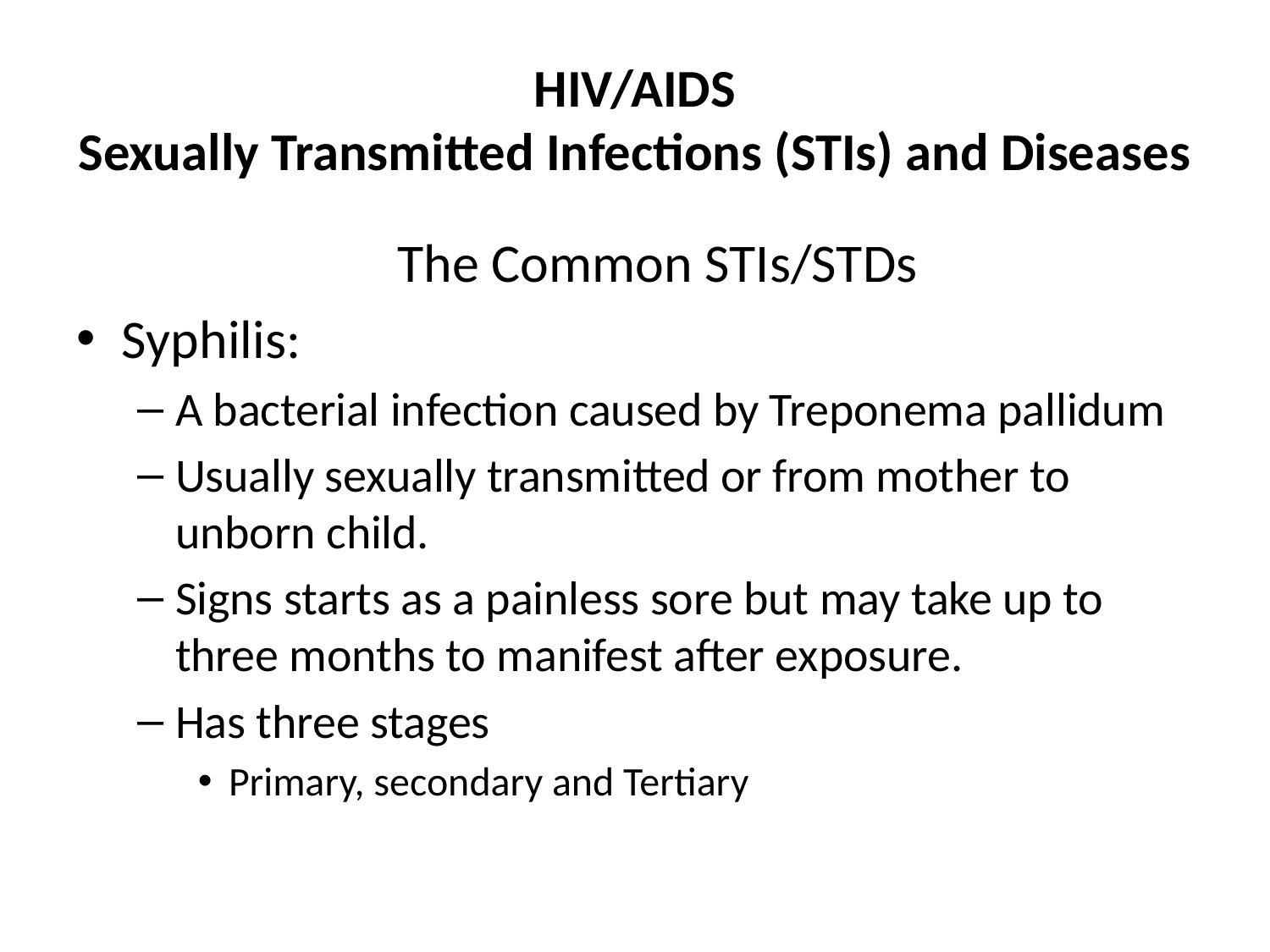

# HIV/AIDS Sexually Transmitted Infections (STIs) and Diseases
	The Common STIs/STDs
Syphilis:
A bacterial infection caused by Treponema pallidum
Usually sexually transmitted or from mother to unborn child.
Signs starts as a painless sore but may take up to three months to manifest after exposure.
Has three stages
Primary, secondary and Tertiary